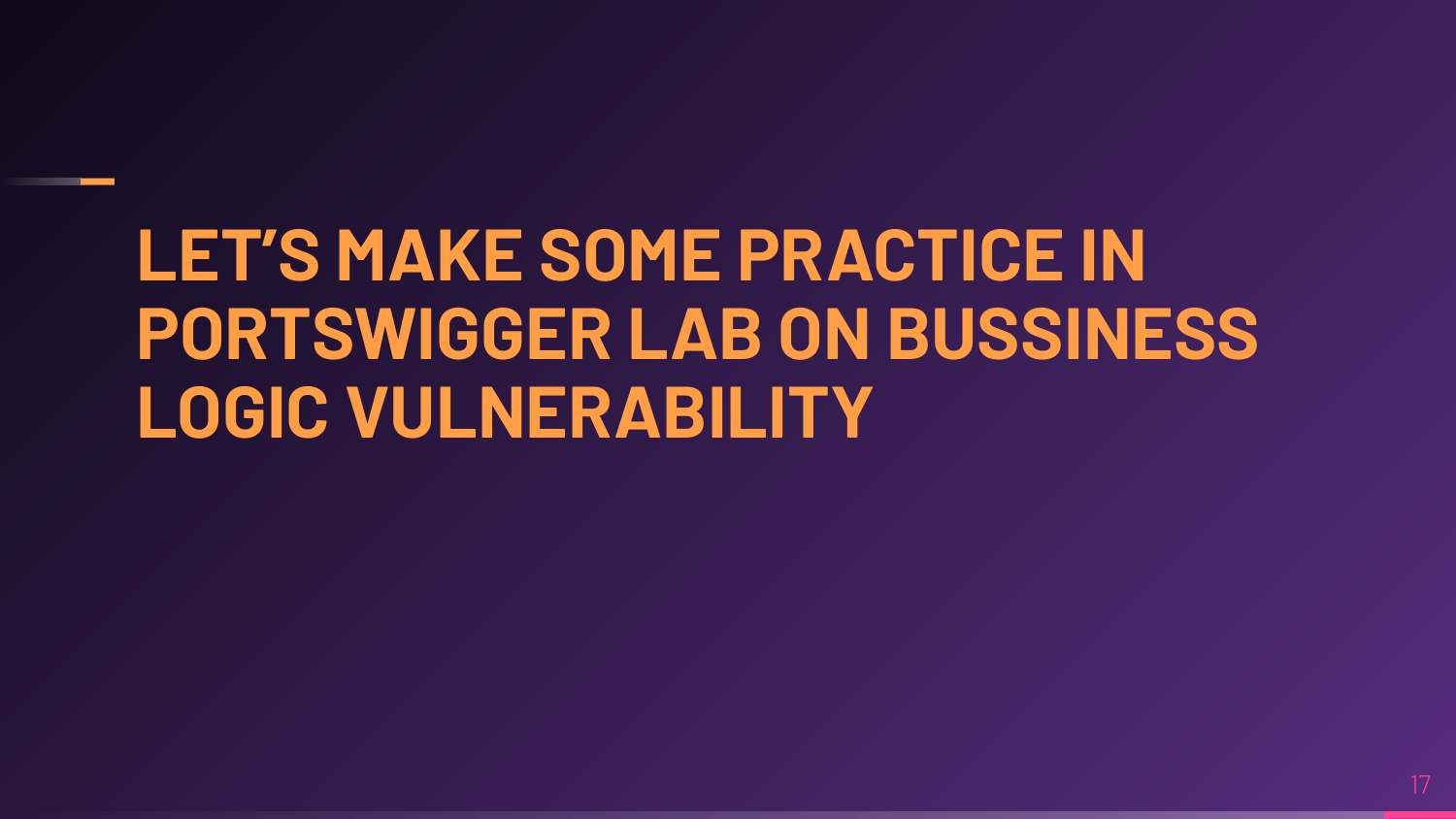

# LET’S MAKE SOME PRACTICE IN PORTSWIGGER LAB ON BUSSINESS LOGIC VULNERABILITY
17